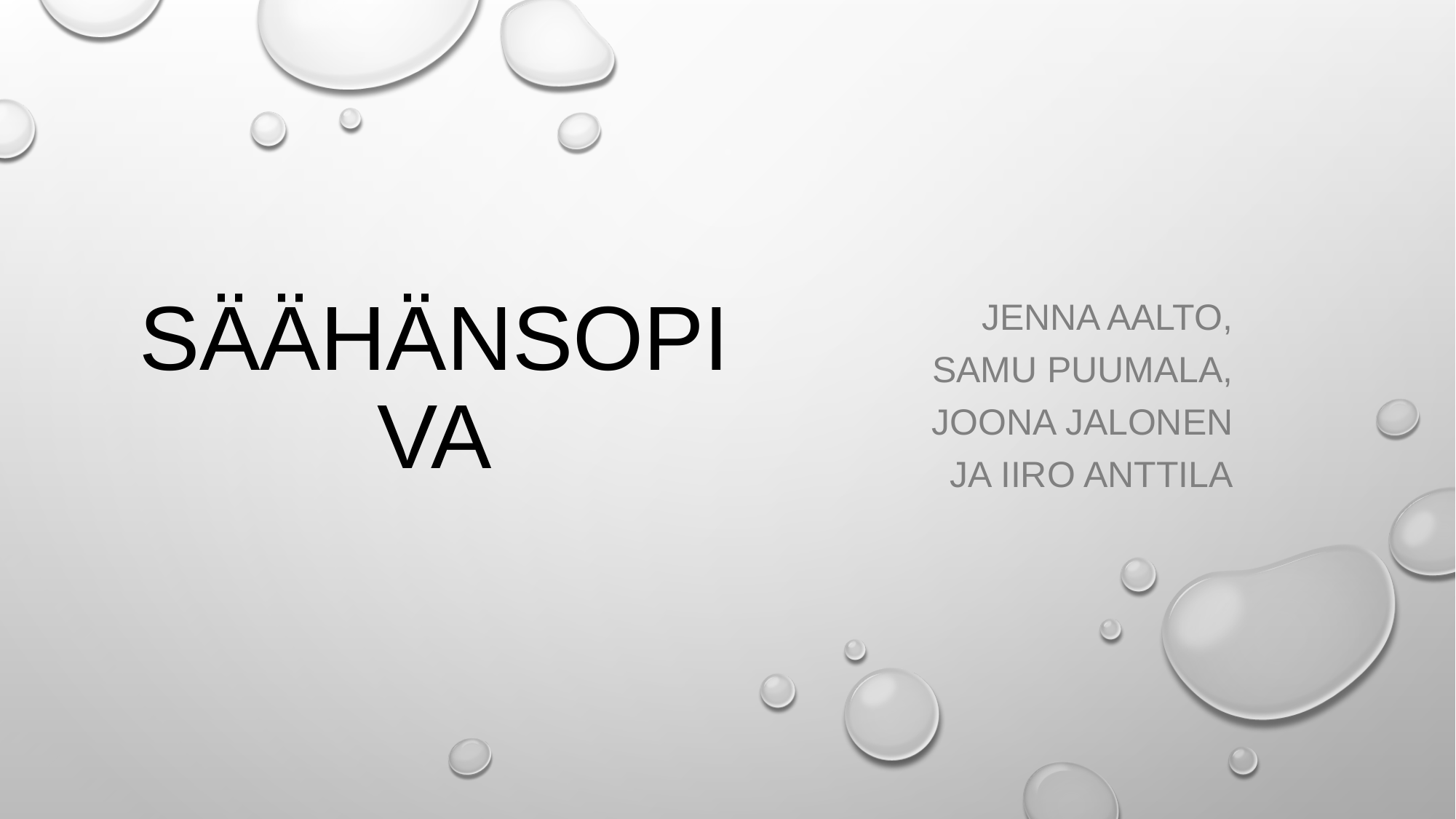

# SäähänSopiva
Jenna Aalto, Samu Puumala, Joona Jalonen ja Iiro Anttila